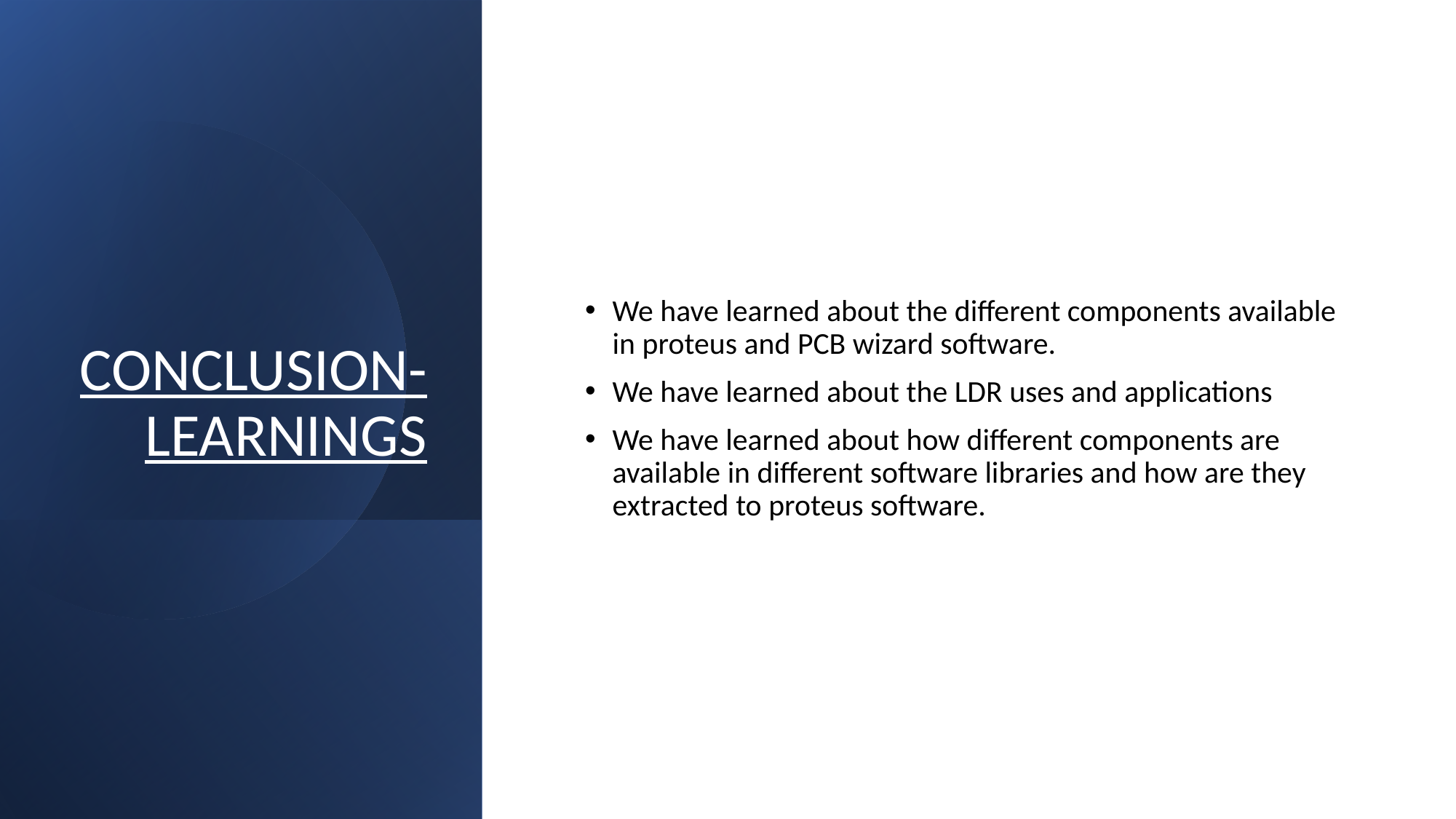

# CONCLUSION-LEARNINGS
We have learned about the different components available in proteus and PCB wizard software.
We have learned about the LDR uses and applications
We have learned about how different components are available in different software libraries and how are they extracted to proteus software.